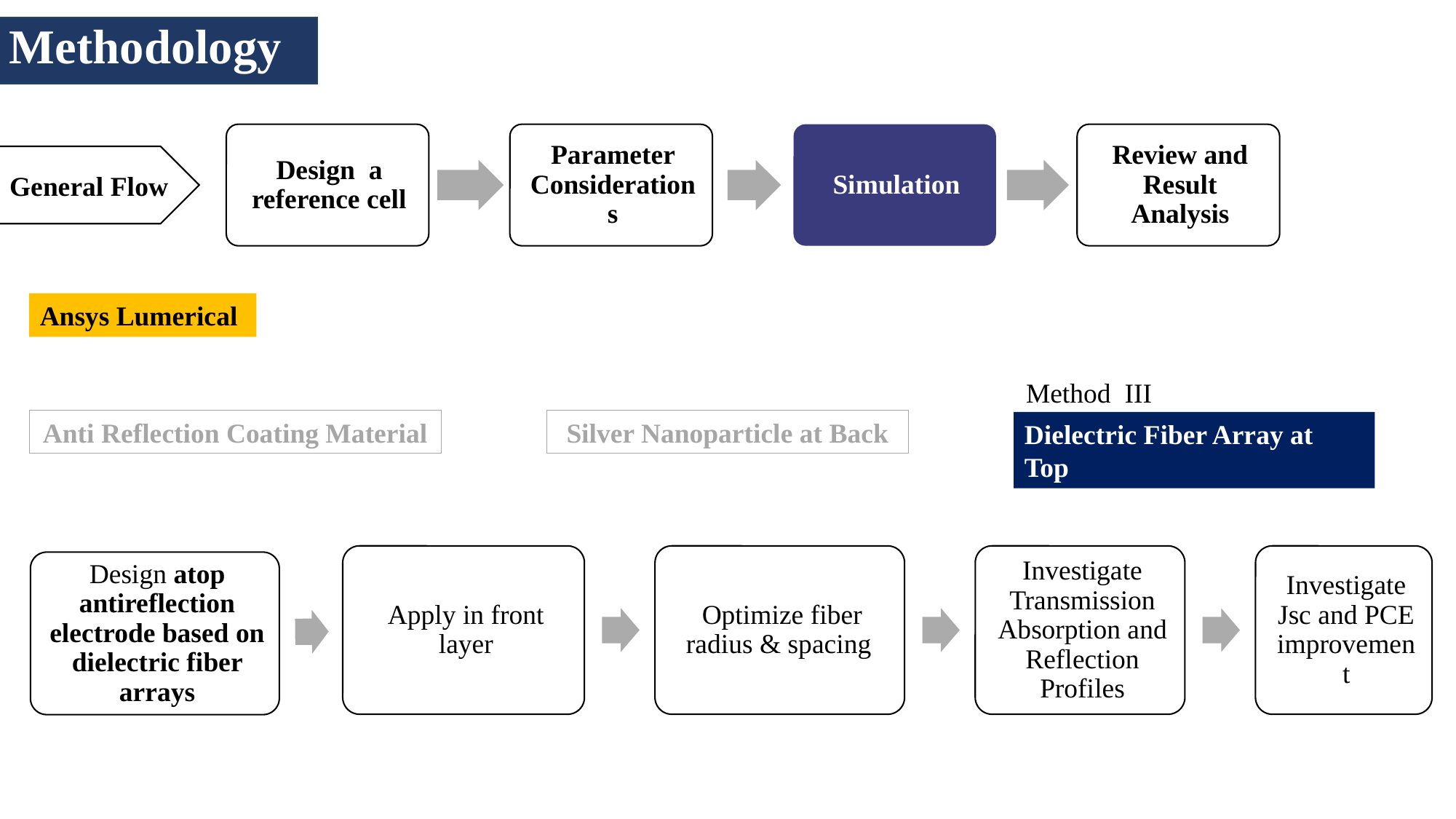

Methodology

Design  a reference cell

Parameter Considerations

Simulation

Review and Result Analysis
General Flow

Ansys Lumerical
Method  III
Anti Reflection Coating Material
Silver Nanoparticle at Back
Dielectric Fiber Array at Top
Design atop antireflection electrode based on dielectric fiber arrays

Apply in front layer

Optimize fiber radius & spacing

Investigate Transmission Absorption and Reflection Profiles

Investigate Jsc and PCE improvement